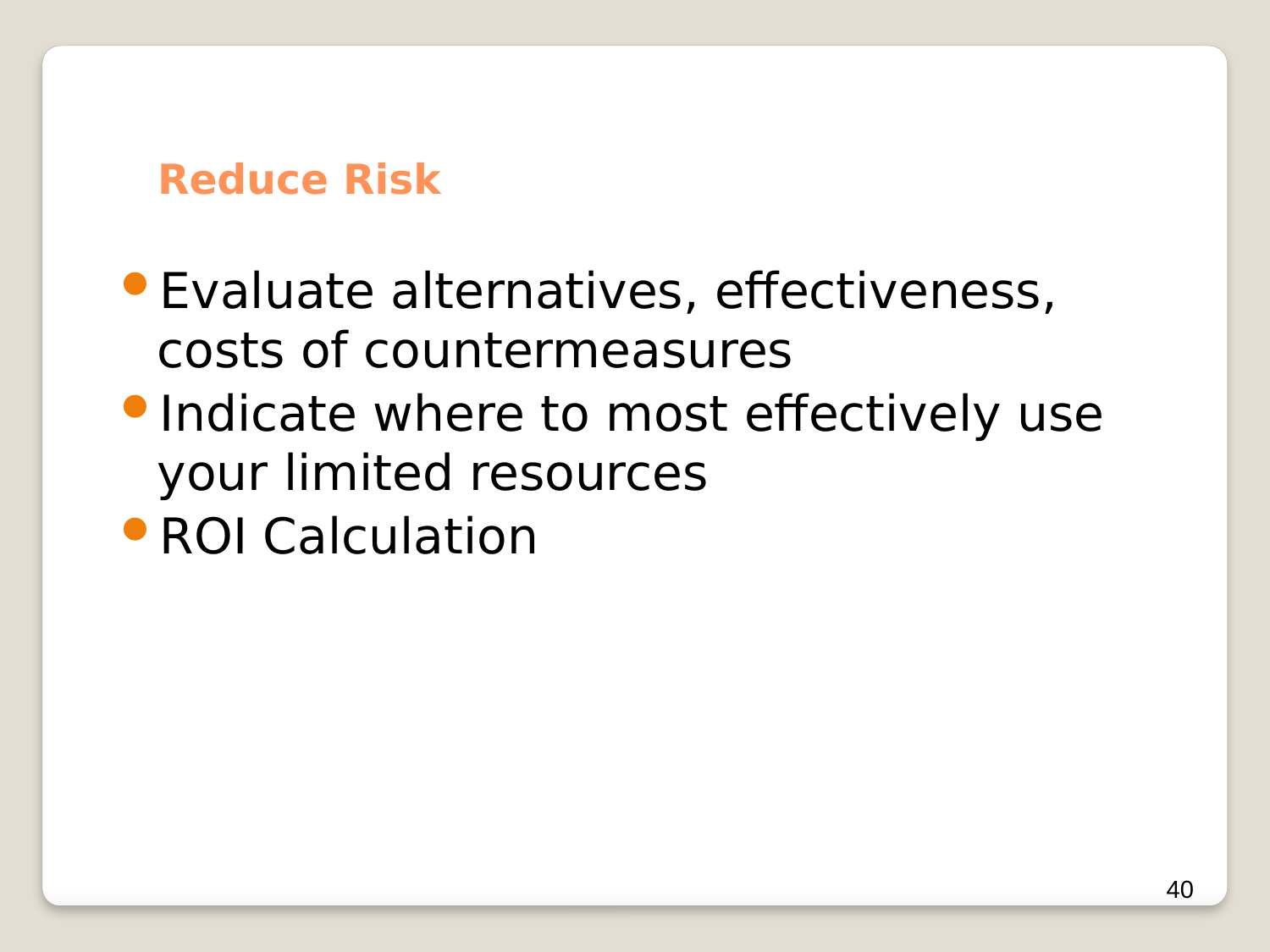

Reduce Risk
Evaluate alternatives, effectiveness, costs of countermeasures
Indicate where to most effectively use your limited resources
ROI Calculation

40